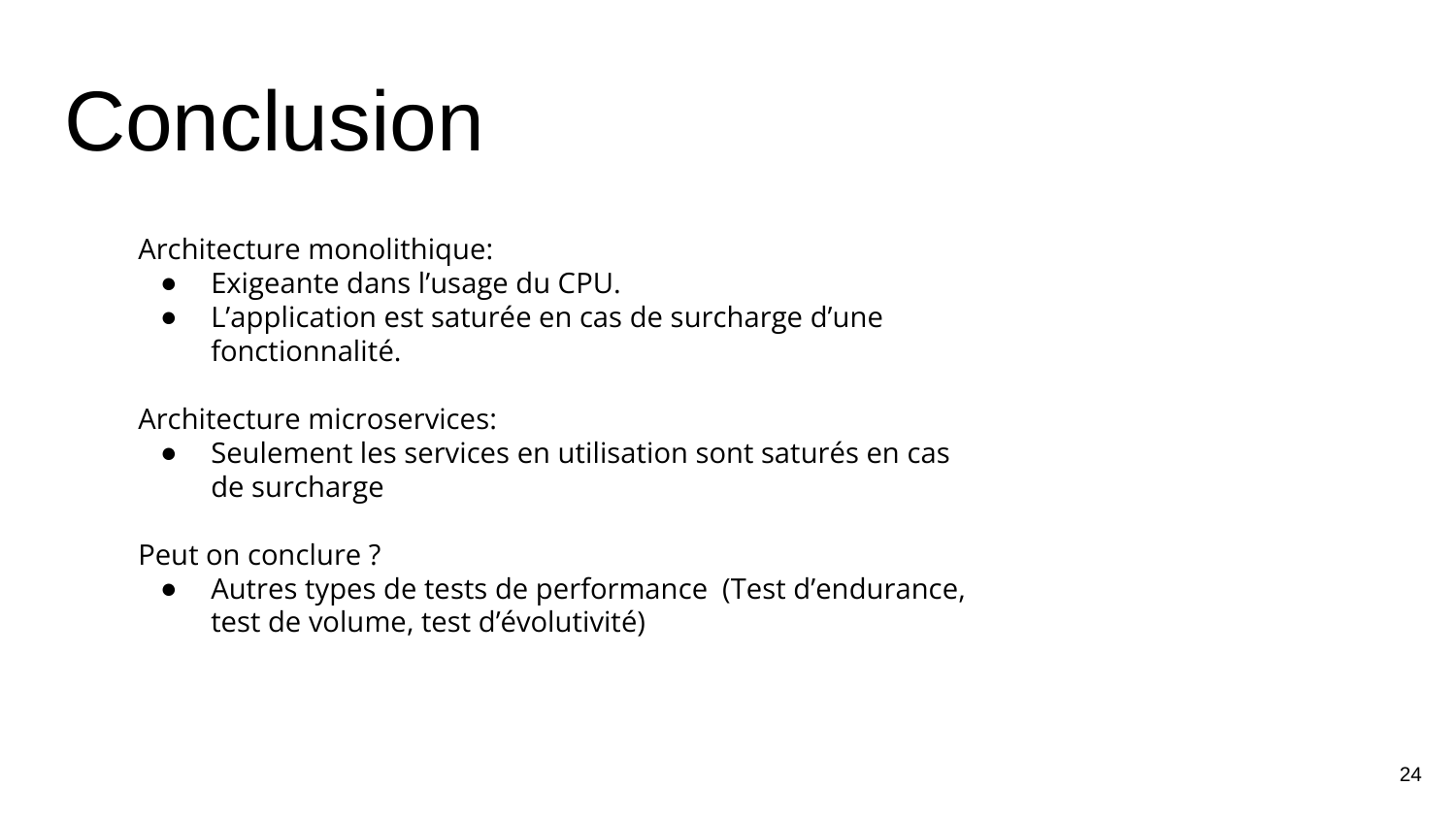

# Conclusion
Architecture monolithique:
Exigeante dans l’usage du CPU.
L’application est saturée en cas de surcharge d’une fonctionnalité.

Architecture microservices:
Seulement les services en utilisation sont saturés en cas de surcharge

Peut on conclure ?
Autres types de tests de performance  (Test d’endurance, test de volume, test d’évolutivité)
24